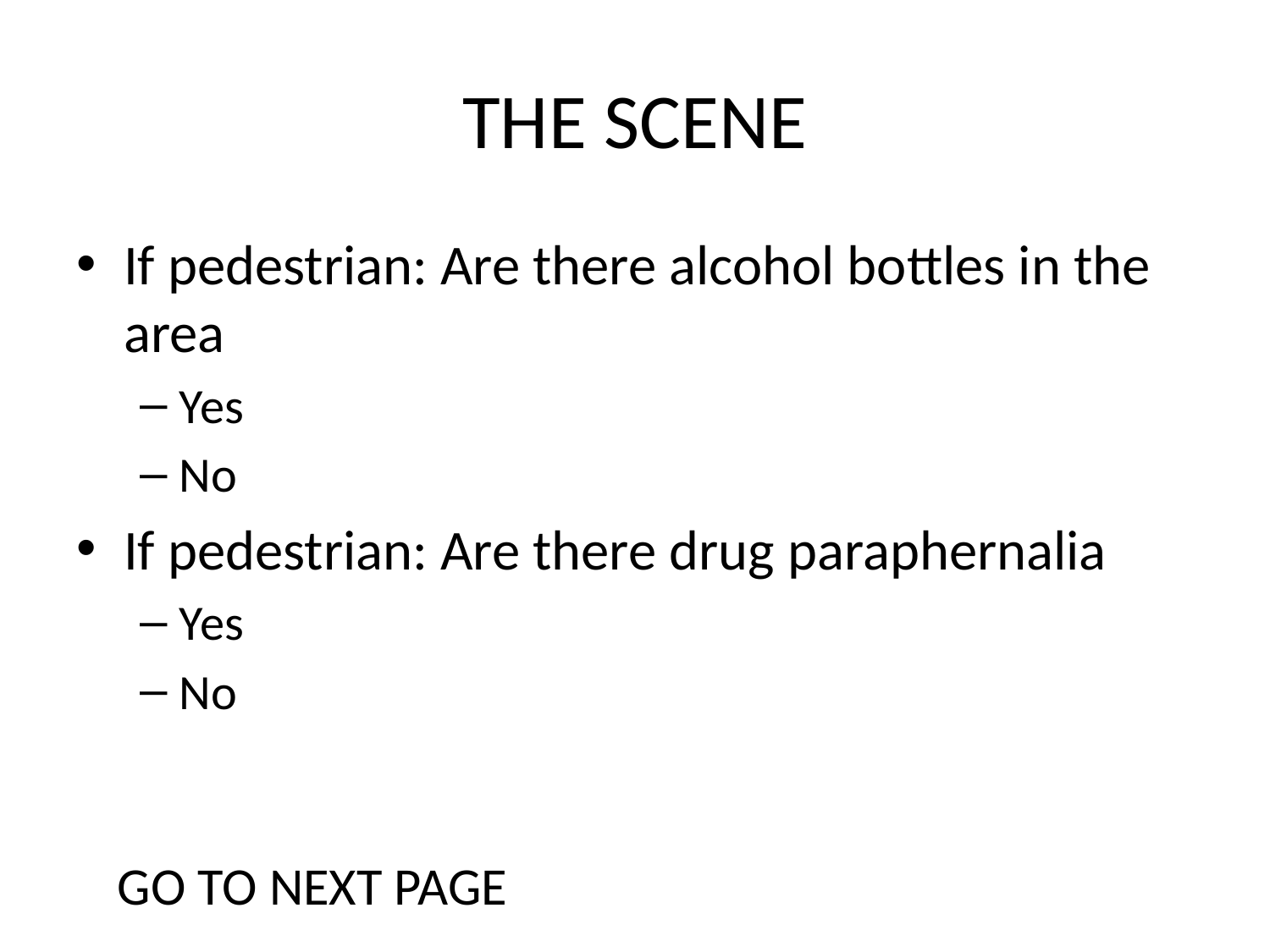

# THE SCENE
If pedestrian: Are there alcohol bottles in the area
Yes
No
If pedestrian: Are there drug paraphernalia
Yes
No
GO TO NEXT PAGE